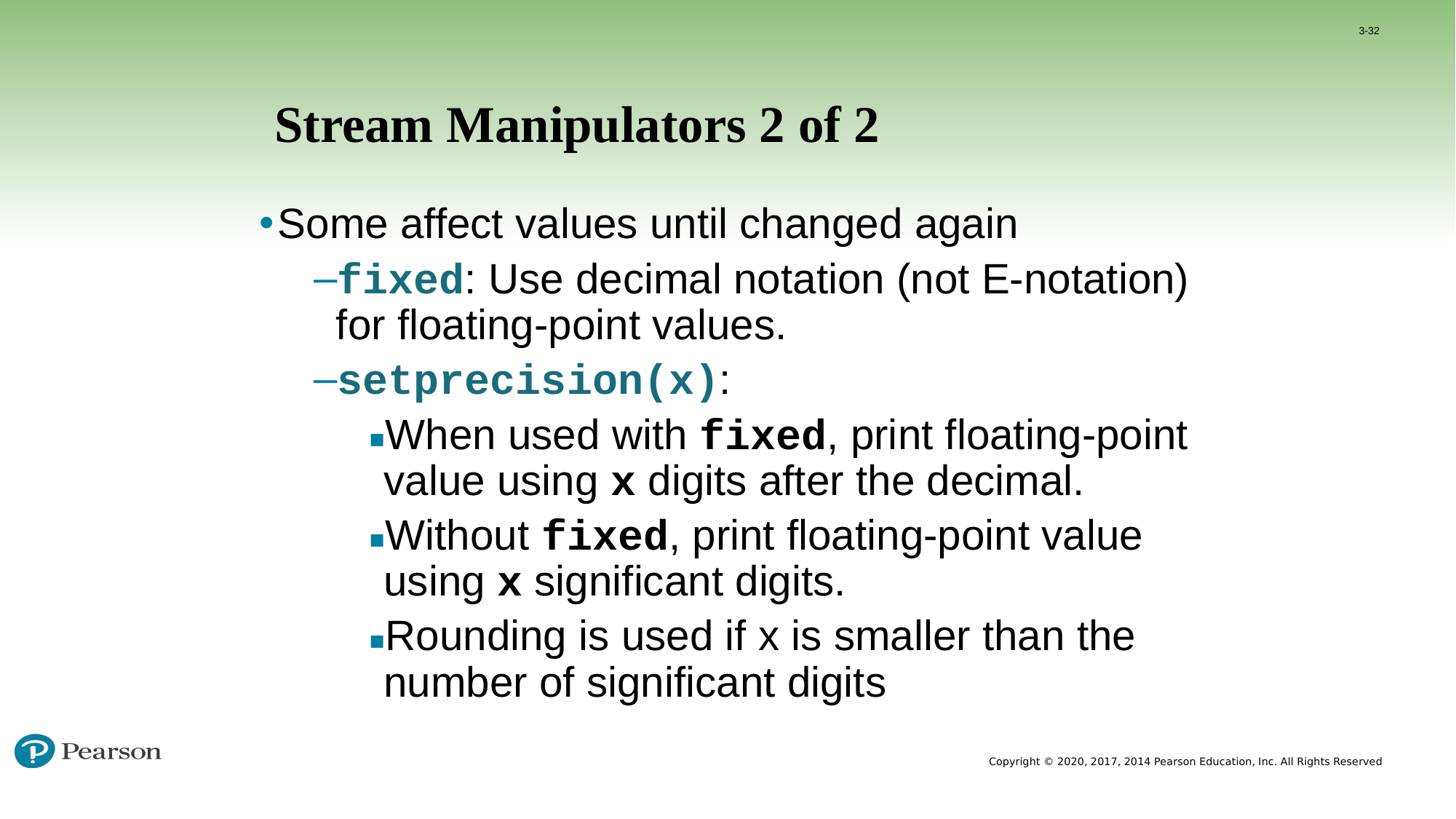

3-32
# Stream Manipulators 2 of 2
Some affect values until changed again
fixed: Use decimal notation (not E-notation) for floating-point values.
setprecision(x):
When used with fixed, print floating-point value using x digits after the decimal.
Without fixed, print floating-point value using x significant digits.
Rounding is used if x is smaller than the number of significant digits